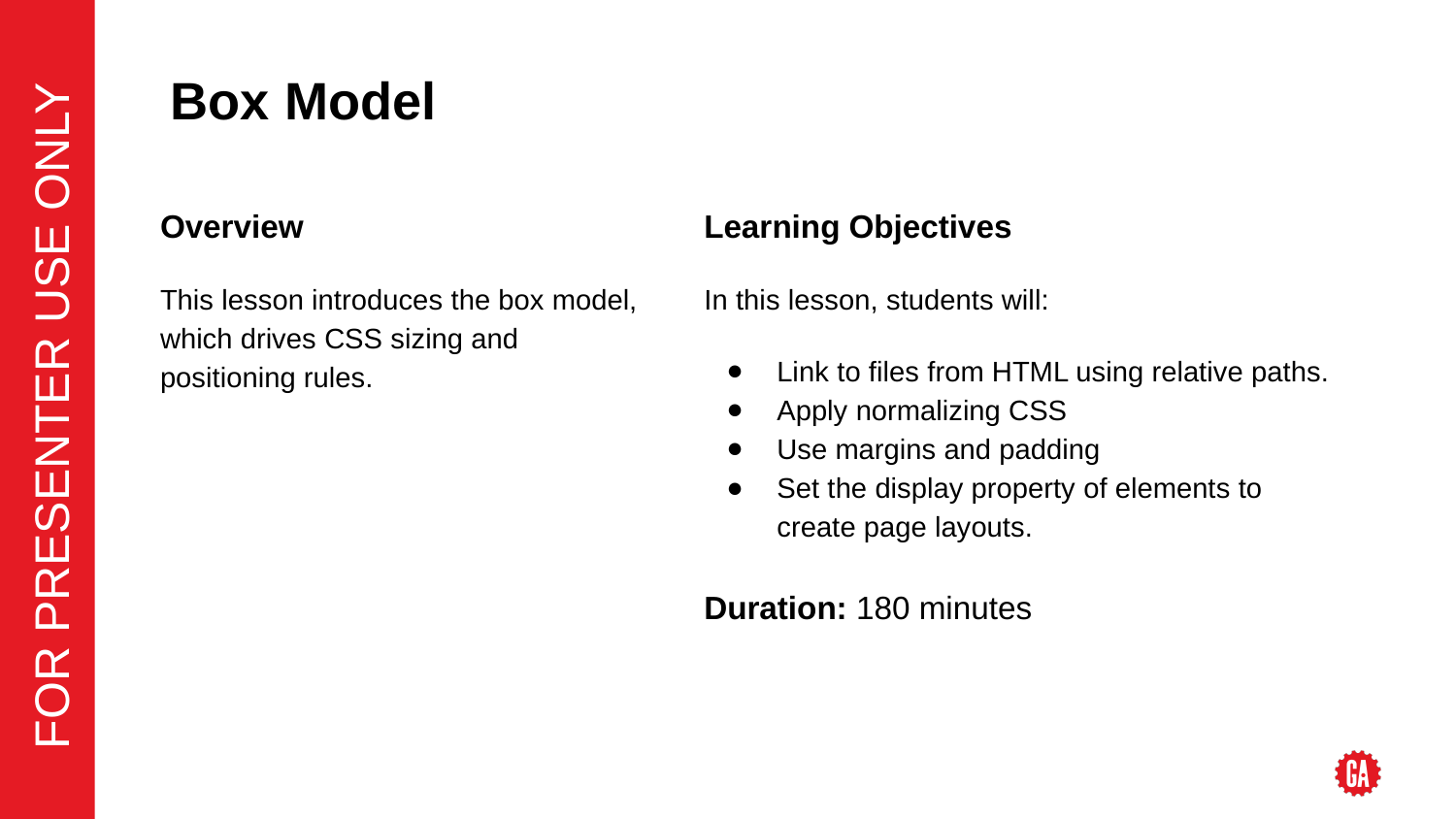

# Box Model
Overview
This lesson introduces the box model, which drives CSS sizing and positioning rules.

Learning Objectives
In this lesson, students will:
Link to files from HTML using relative paths.
Apply normalizing CSS
Use margins and padding
Set the display property of elements to
create page layouts.
Duration: 180 minutes